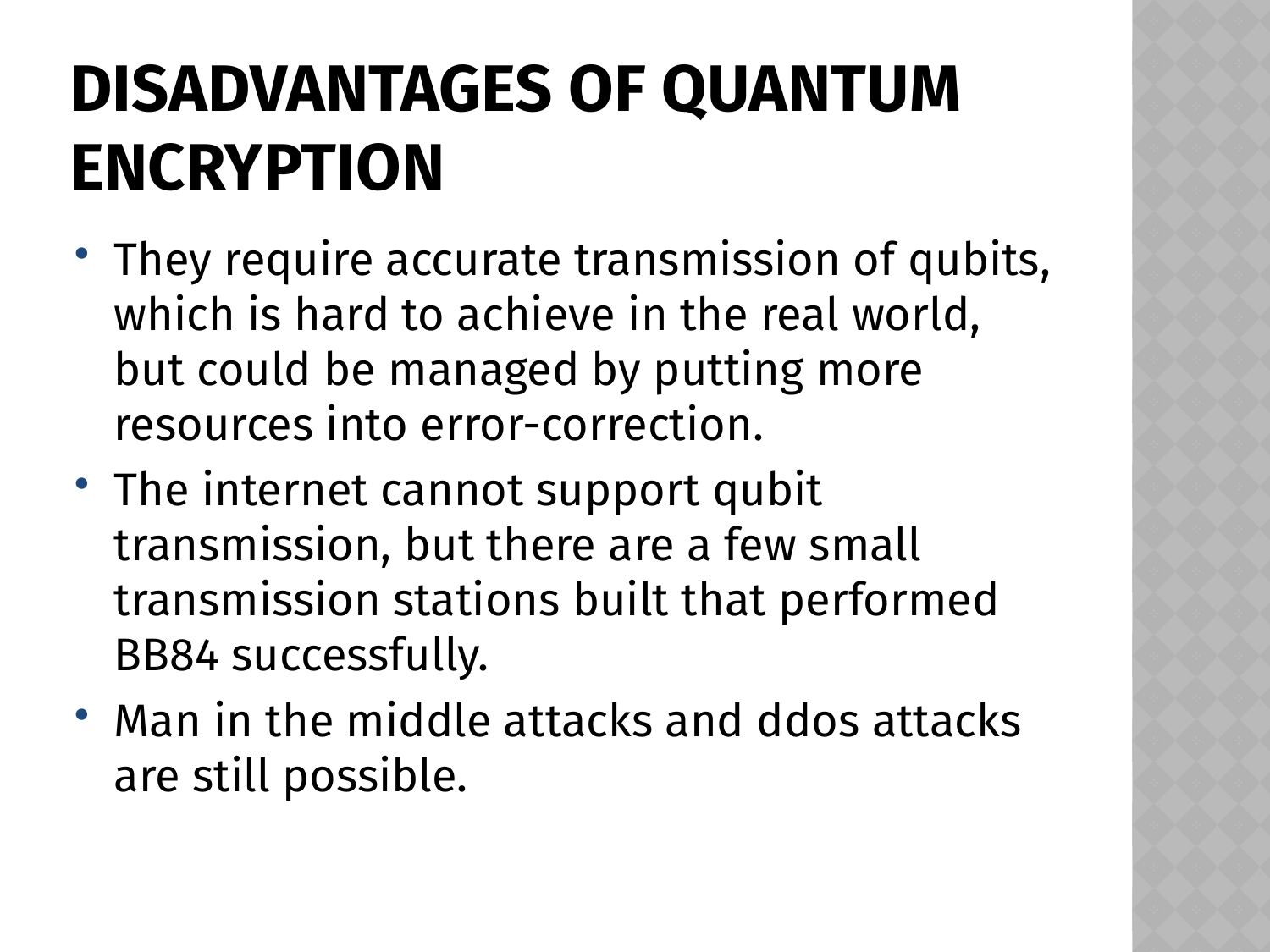

# disadvantages of quantum encryption
They require accurate transmission of qubits, which is hard to achieve in the real world, but could be managed by putting more resources into error-correction.
The internet cannot support qubit transmission, but there are a few small transmission stations built that performed BB84 successfully.
Man in the middle attacks and ddos attacks are still possible.